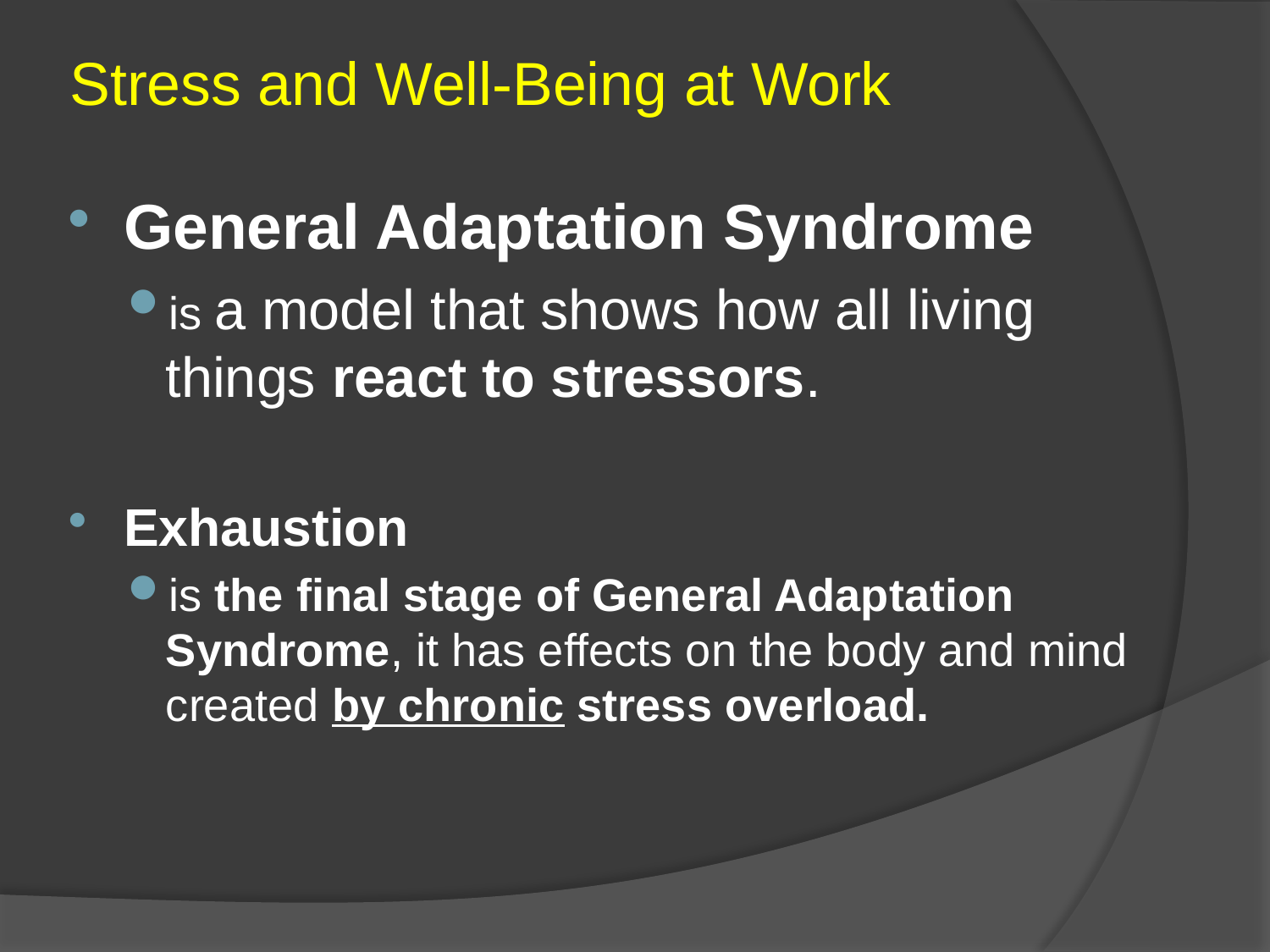

# Stress and Well-Being at Work
General Adaptation Syndrome
is a model that shows how all living things react to stressors.

Exhaustion
is the final stage of General Adaptation Syndrome, it has effects on the body and mind created by chronic stress overload.